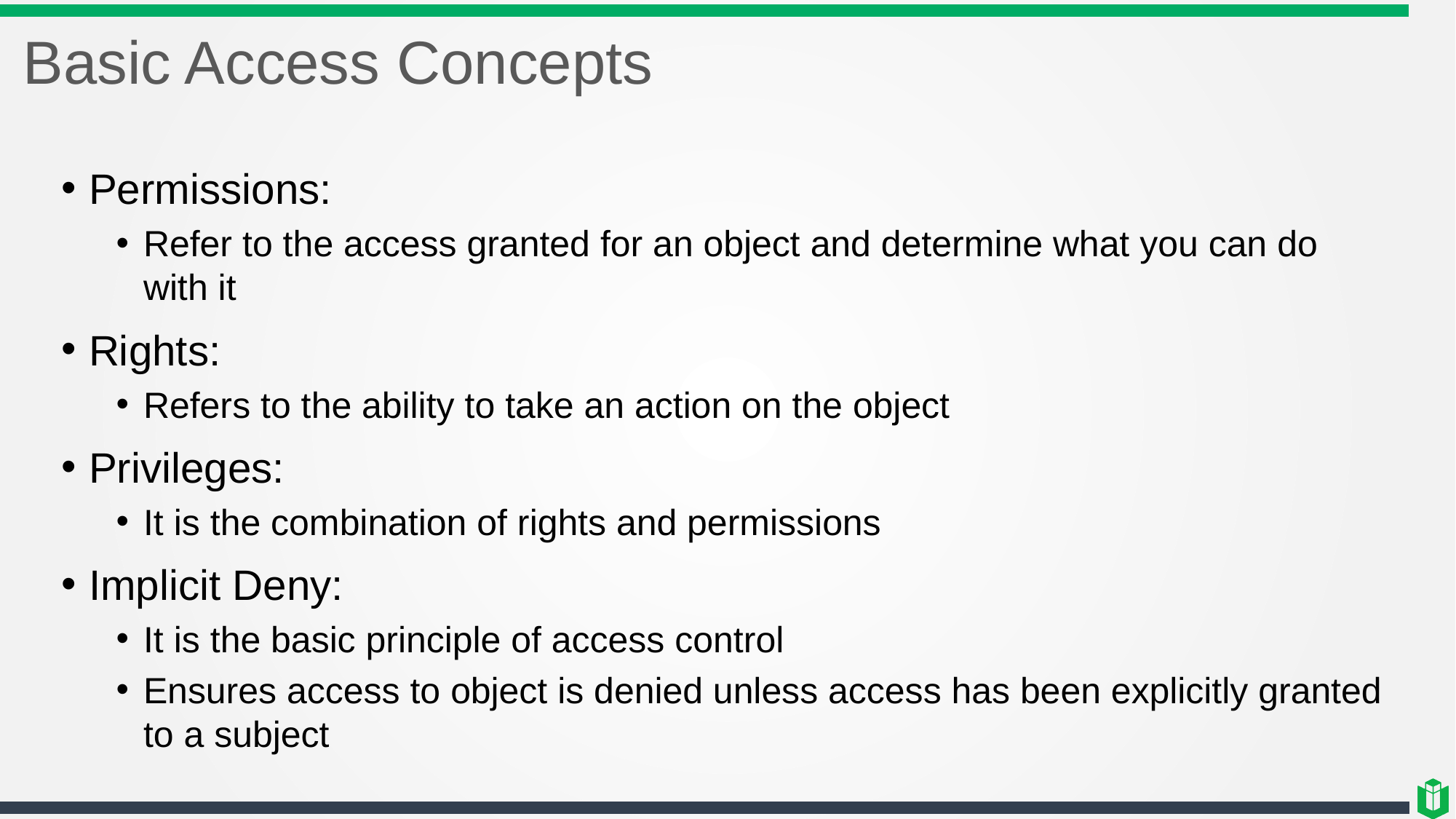

# Basic Access Concepts

Permissions:
Refer to the access granted for an object and determine what you can do with it
Rights:
Refers to the ability to take an action on the object
Privileges:
It is the combination of rights and permissions
Implicit Deny:
It is the basic principle of access control
Ensures access to object is denied unless access has been explicitly granted to a subject